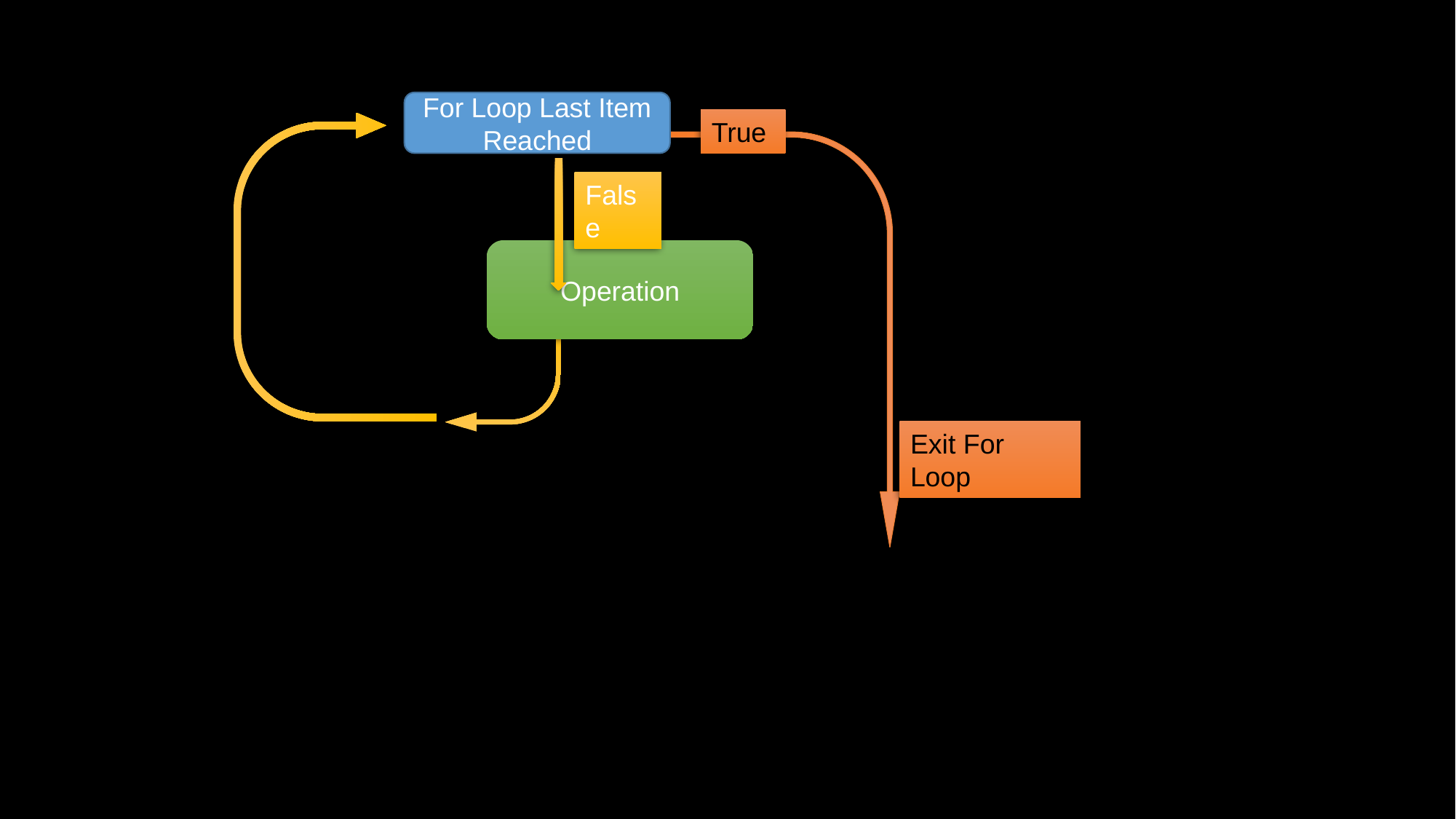

For Loop Last Item Reached
True

False

Operation

Exit For  Loop